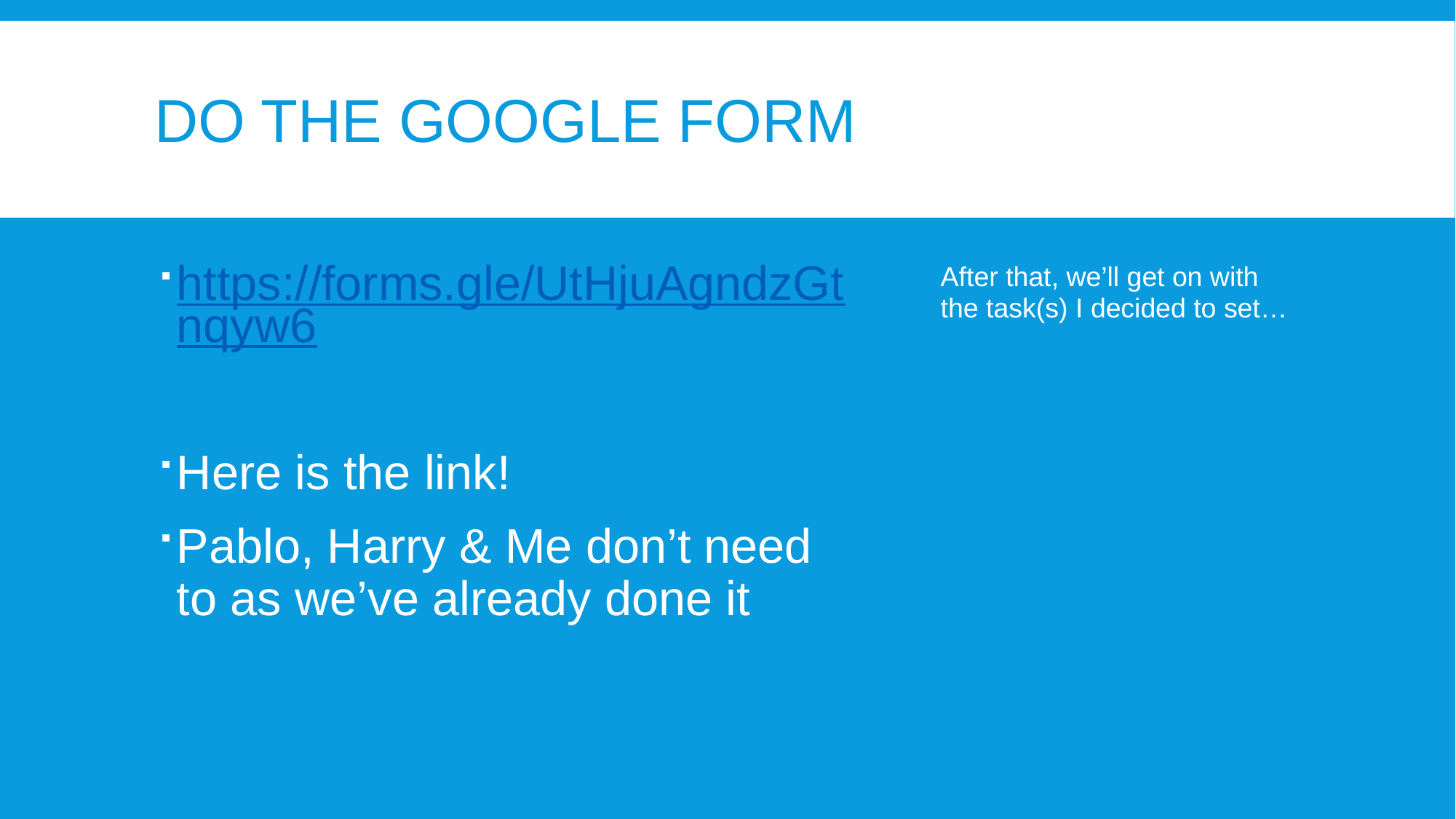

# DO THE GOOGLE FORM
https://forms.gle/UtHjuAgndzGtnqyw6

Here is the link!
Pablo, Harry & Me don’t need to as we’ve already done it

After that, we’ll get on with the task(s) I decided to set…